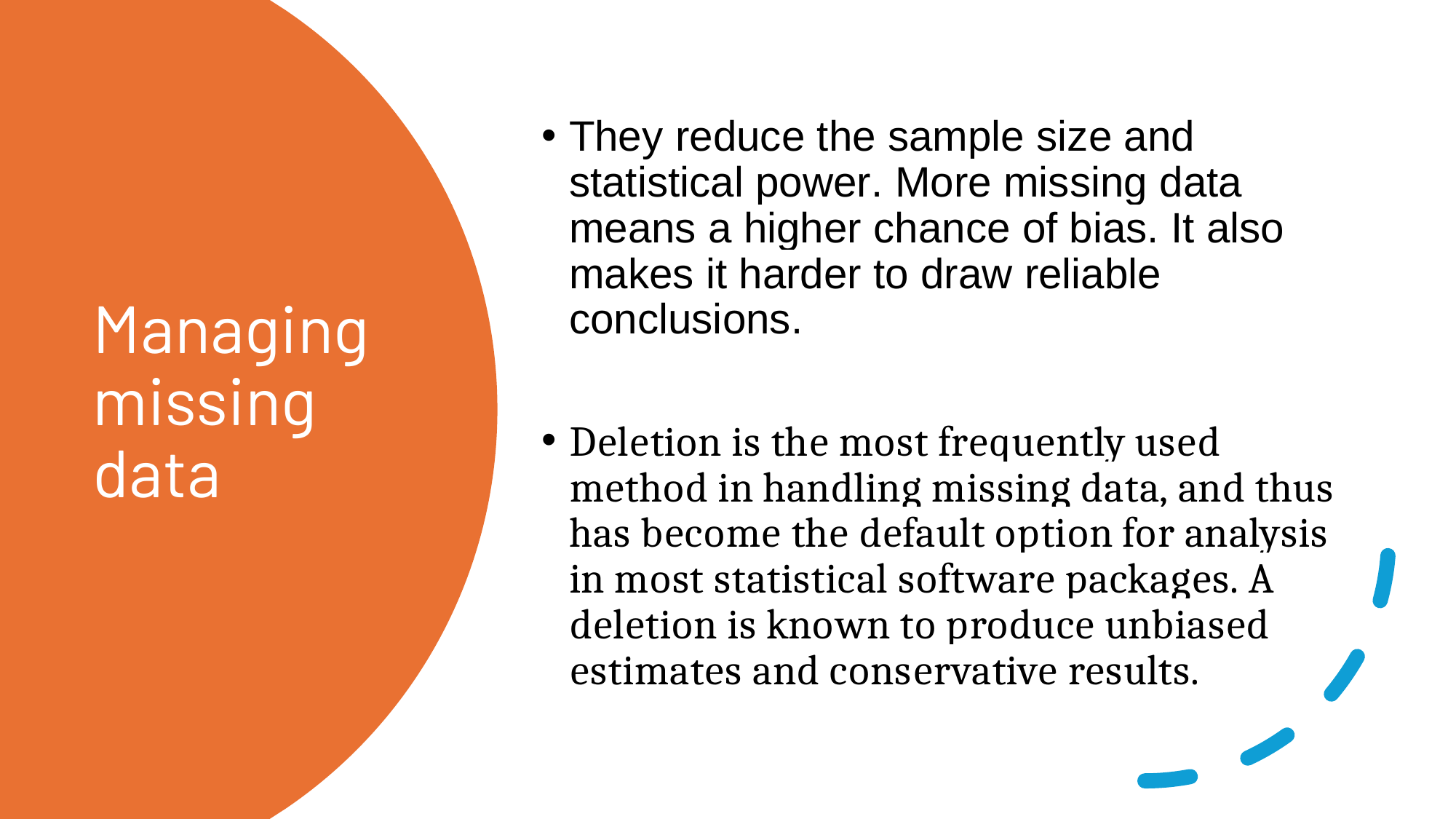

They reduce the sample size and statistical power. More missing data means a higher chance of bias. It also makes it harder to draw reliable conclusions.

Deletion is the most frequently used method in handling missing data, and thus has become the default option for analysis in most statistical software packages. A deletion is known to produce unbiased estimates and conservative results.
# Managing missing data